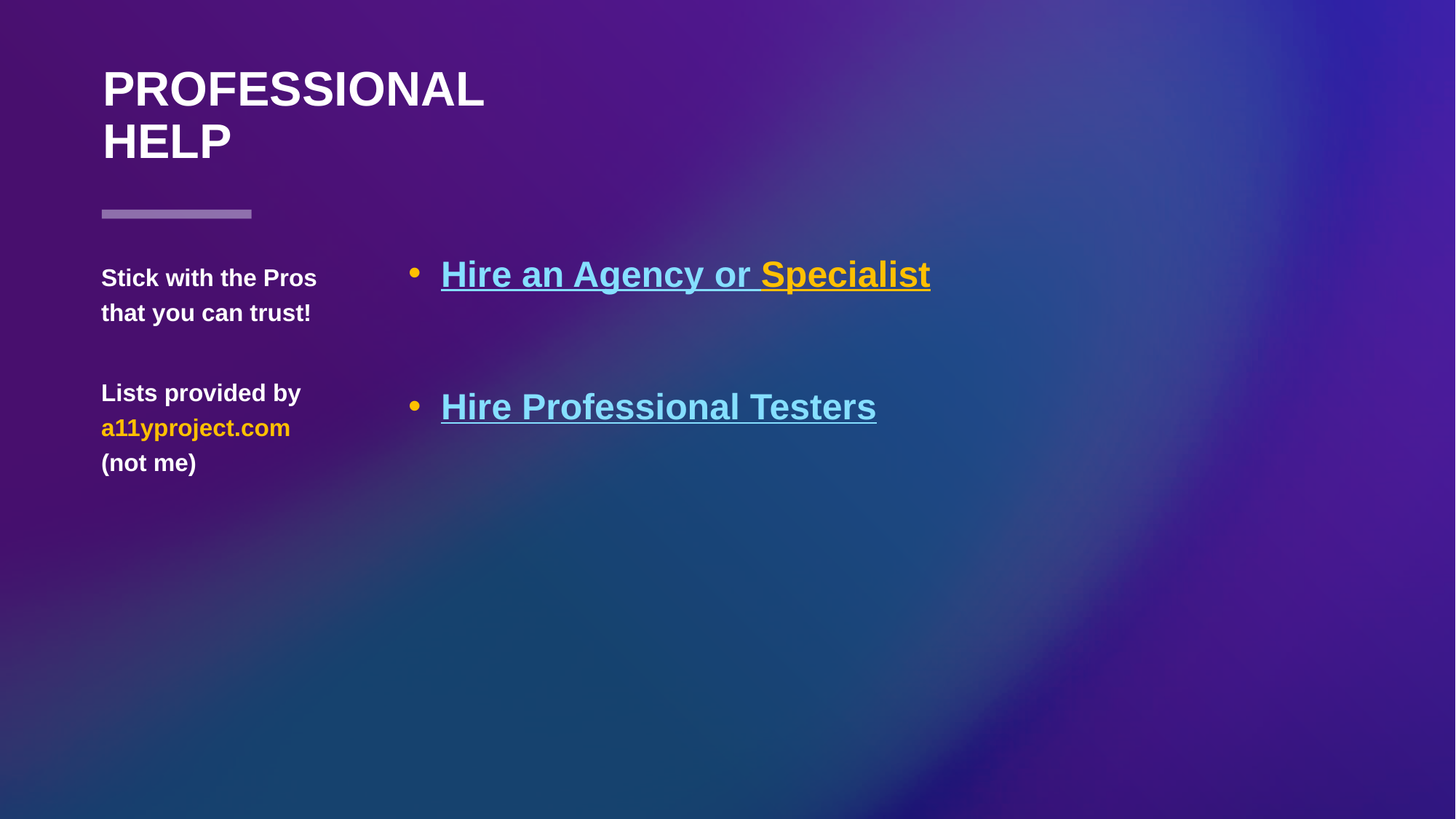

# Professional Help
Hire an Agency or Specialist
Hire Professional Testers
Stick with the Pros that you can trust!
Lists provided by a11yproject.com
(not me)